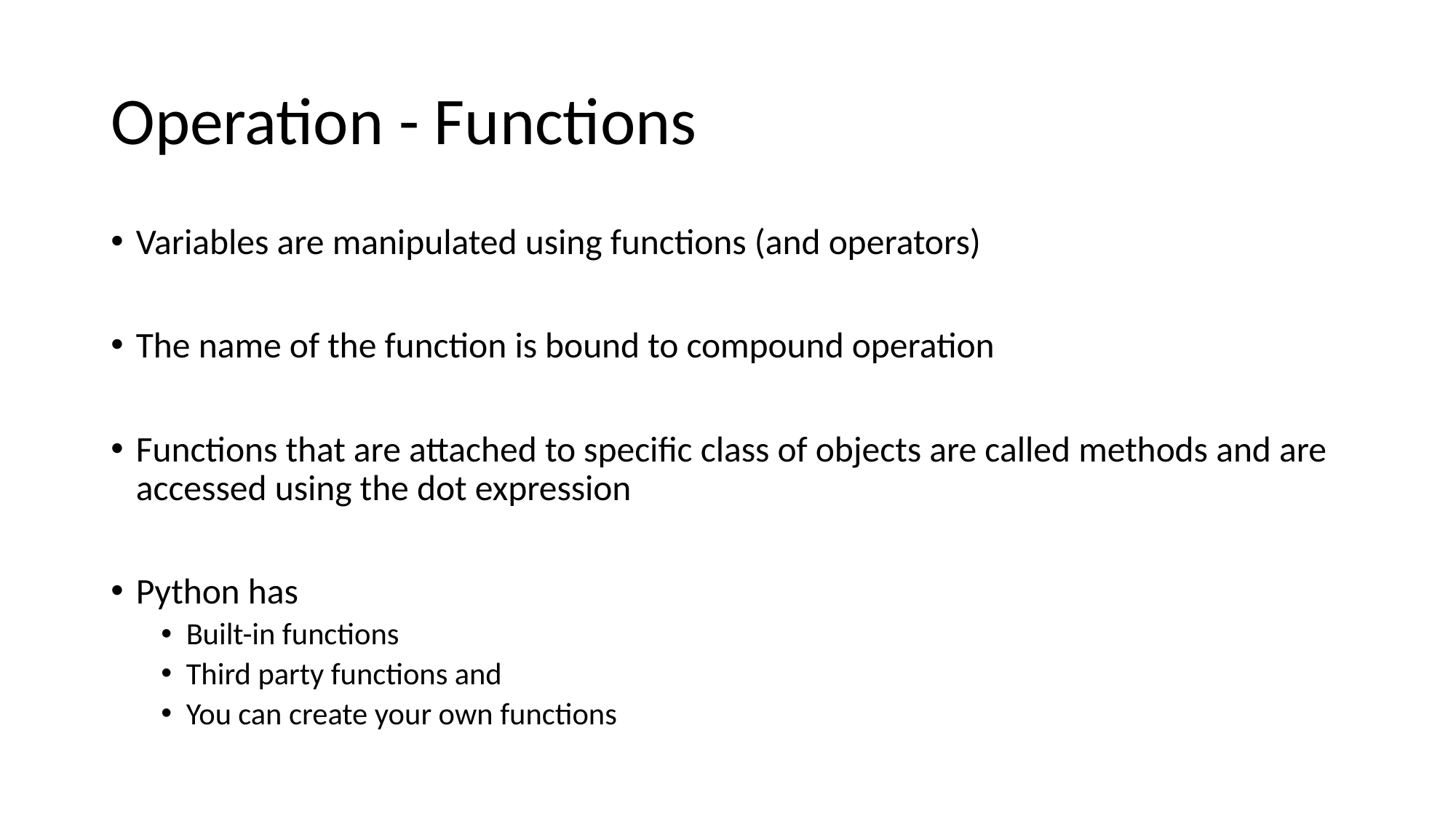

# Operation - Functions
Variables are manipulated using functions (and operators)

The name of the function is bound to compound operation

Functions that are attached to specific class of objects are called methods and are accessed using the dot expression

Python has
Built-in functions
Third party functions and
You can create your own functions